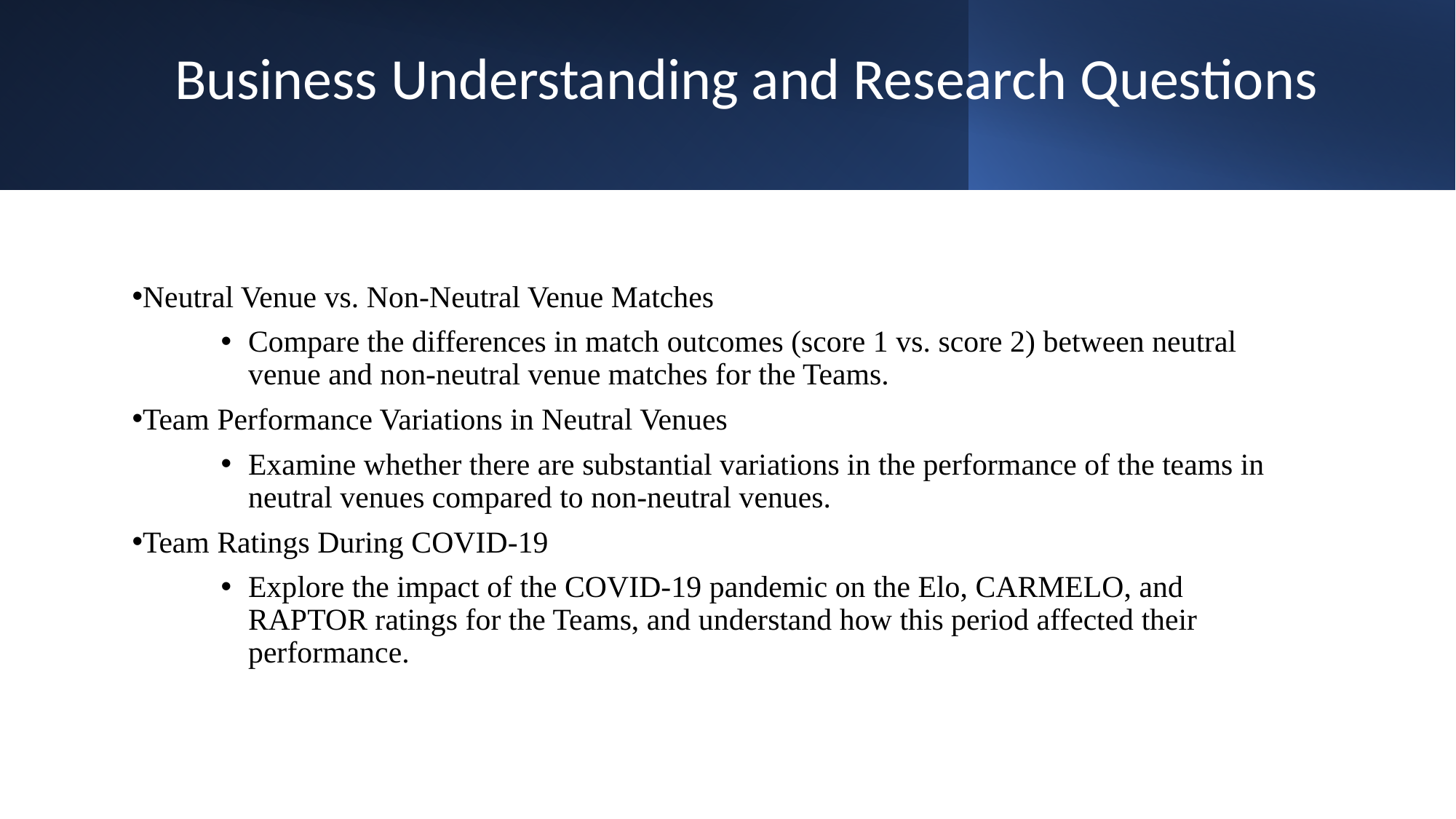

Business Understanding and Research Questions
Neutral Venue vs. Non-Neutral Venue Matches
Compare the differences in match outcomes (score 1 vs. score 2) between neutral venue and non-neutral venue matches for the Teams.
Team Performance Variations in Neutral Venues
Examine whether there are substantial variations in the performance of the teams in neutral venues compared to non-neutral venues.
Team Ratings During COVID-19
Explore the impact of the COVID-19 pandemic on the Elo, CARMELO, and RAPTOR ratings for the Teams, and understand how this period affected their performance.